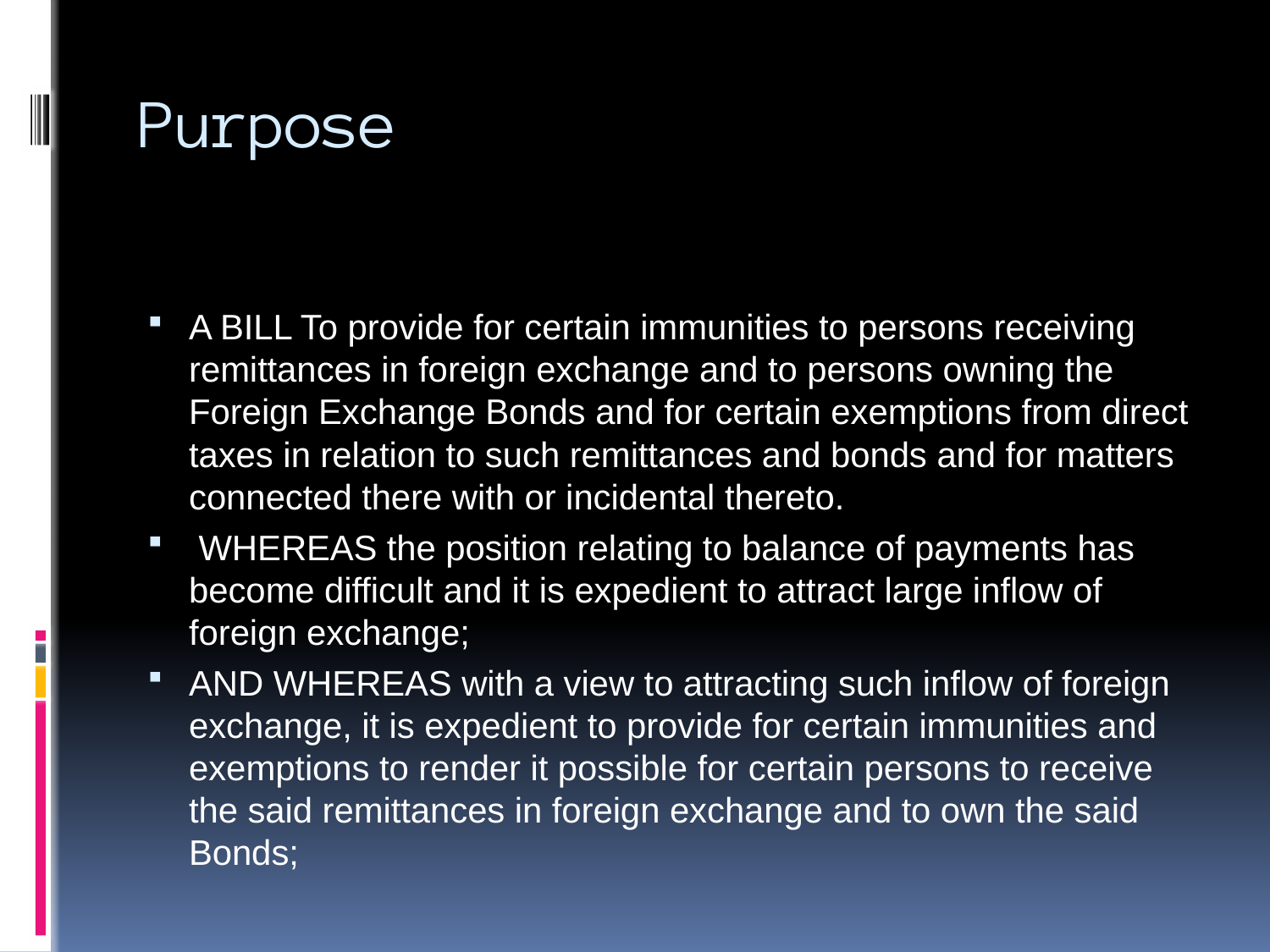

# Purpose

A BILL To provide for certain immunities to persons receiving remittances in foreign exchange and to persons owning the Foreign Exchange Bonds and for certain exemptions from direct taxes in relation to such remittances and bonds and for matters connected there with or incidental thereto.
 WHEREAS the position relating to balance of payments has become difficult and it is expedient to attract large inflow of foreign exchange;
AND WHEREAS with a view to attracting such inflow of foreign exchange, it is expedient to provide for certain immunities and exemptions to render it possible for certain persons to receive the said remittances in foreign exchange and to own the said Bonds;